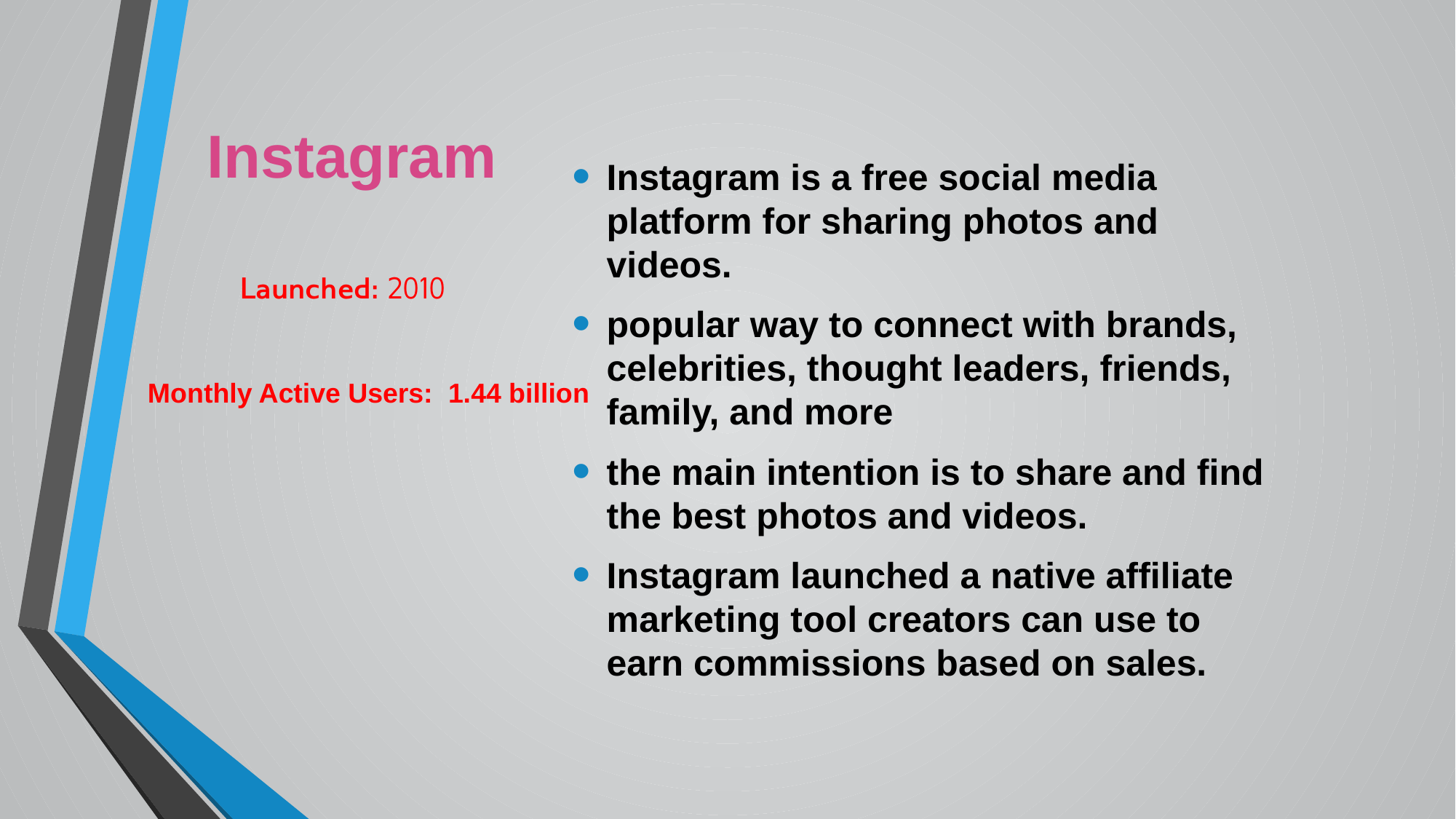

# Instagram
Instagram is a free social media platform for sharing photos and videos.
popular way to connect with brands, celebrities, thought leaders, friends, family, and more
the main intention is to share and find the best photos and videos.
Instagram launched a native affiliate marketing tool creators can use to earn commissions based on sales.
Launched: 2010
Monthly Active Users:  1.44 billion